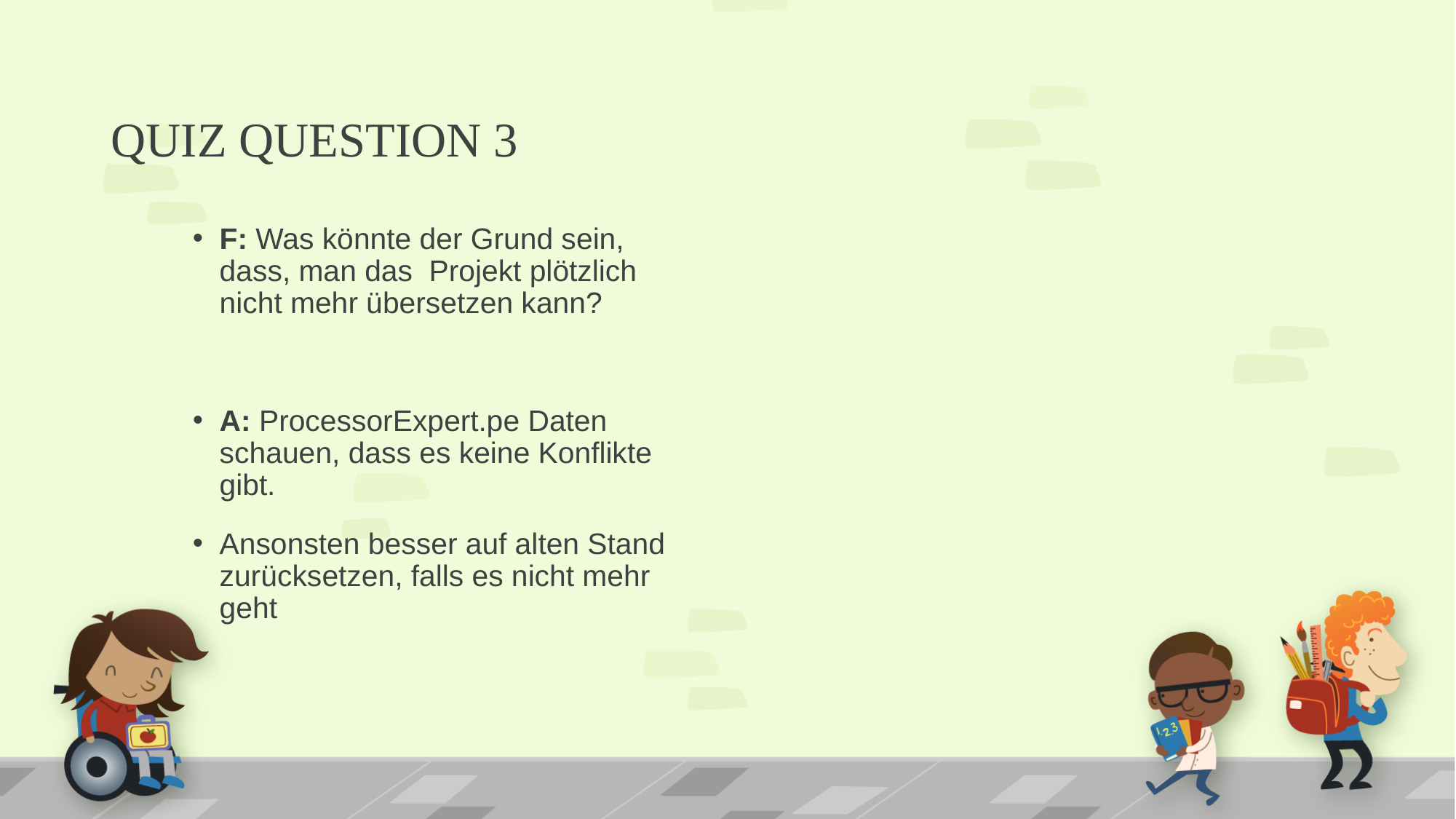

# QUIZ QUESTION 3
F: Was könnte der Grund sein, dass, man das  Projekt plötzlich nicht mehr übersetzen kann?

A: ProcessorExpert.pe Daten schauen, dass es keine Konflikte gibt.
Ansonsten besser auf alten Stand zurücksetzen, falls es nicht mehr geht